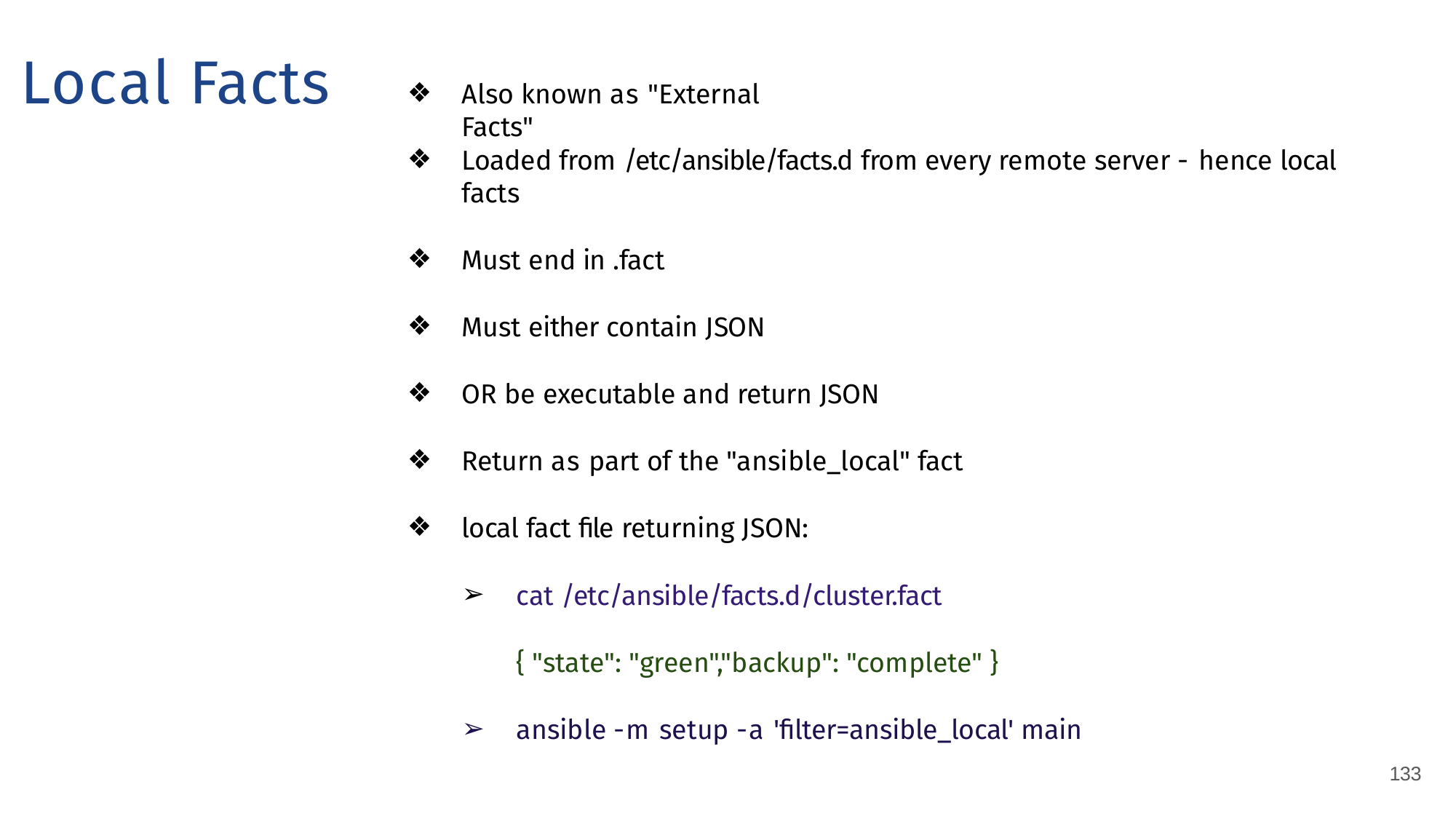

# Local Facts
Also known as "External Facts"
Loaded from /etc/ansible/facts.d from every remote server - hence local facts

Must end in .fact

Must either contain JSON

OR be executable and return JSON

Return as part of the "ansible_local" fact

local fact file returning JSON:

cat /etc/ansible/facts.d/cluster.fact

{ "state": "green","backup": "complete" }

ansible -m setup -a 'filter=ansible_local' main
133